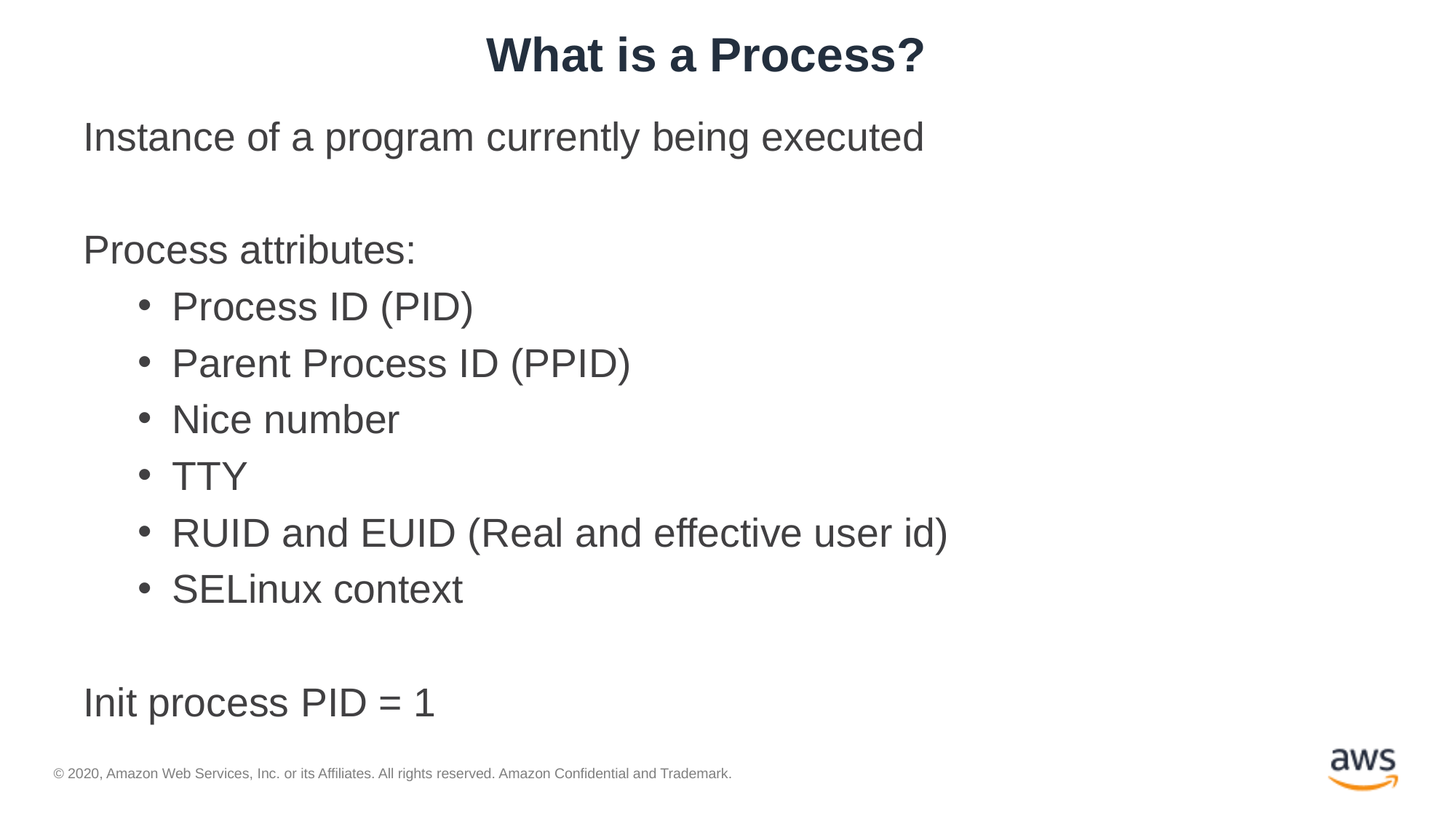

# What is a Process?
Instance of a program currently being executed

Process attributes:
Process ID (PID)
Parent Process ID (PPID)
Nice number
TTY
RUID and EUID (Real and effective user id)
SELinux context

Init process PID = 1